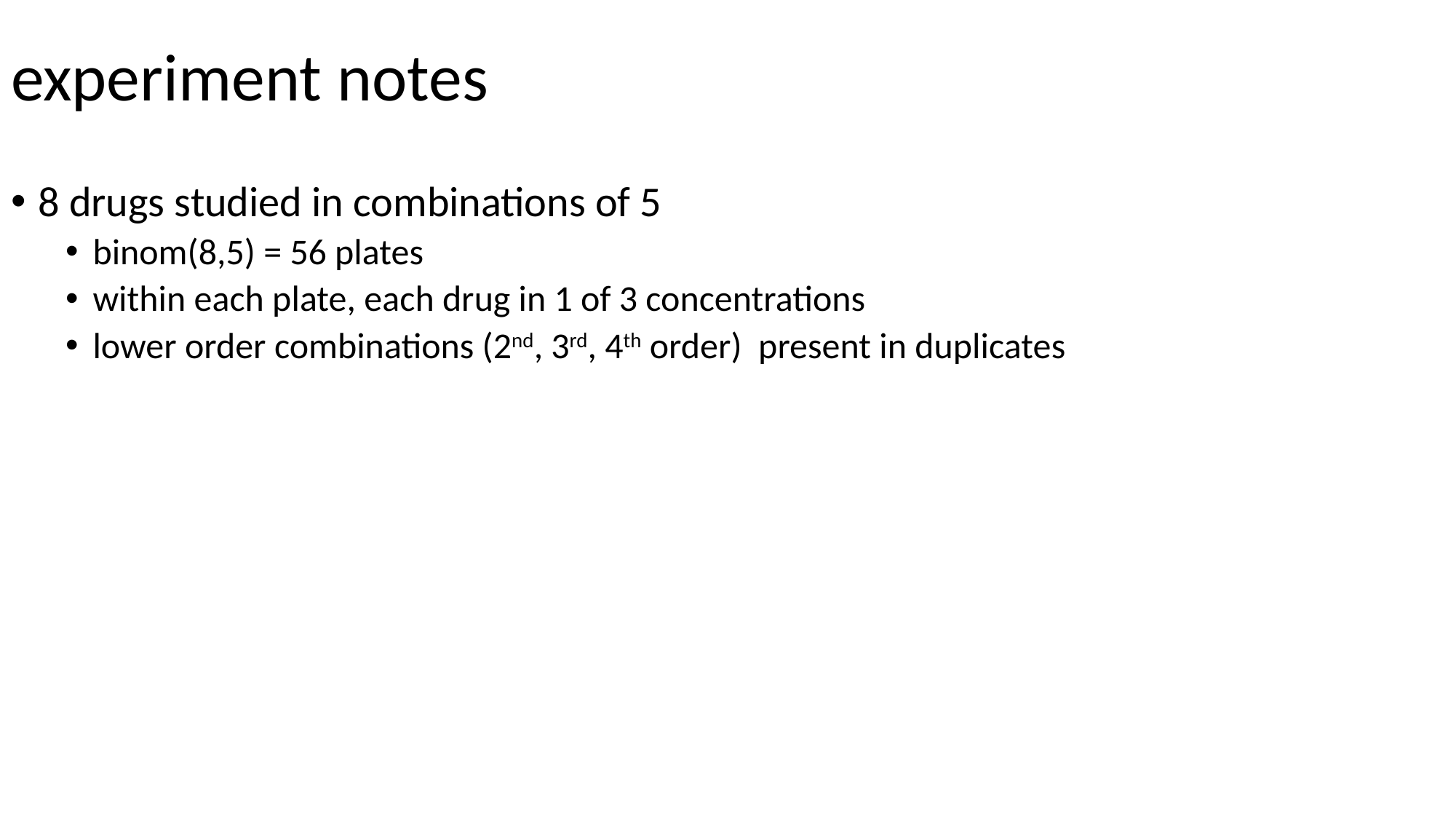

# experiment notes
8 drugs studied in combinations of 5
binom(8,5) = 56 plates
within each plate, each drug in 1 of 3 concentrations
lower order combinations (2nd, 3rd, 4th order)  present in duplicates